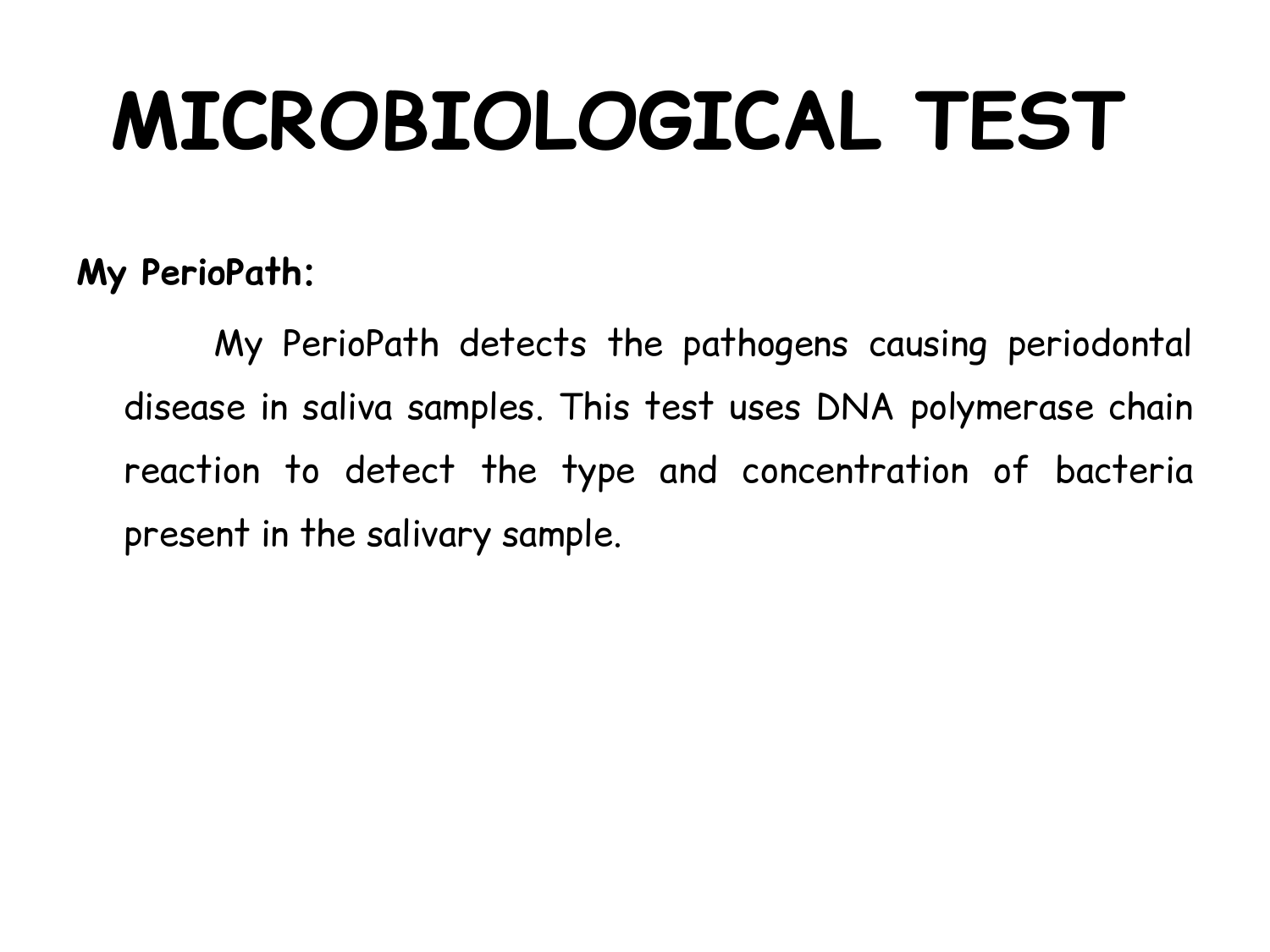

# MICROBIOLOGICAL TEST
My PerioPath:
       My PerioPath detects the pathogens causing periodontal disease in saliva samples. This test uses DNA polymerase chain reaction to detect the type and concentration of bacteria present in the salivary sample.